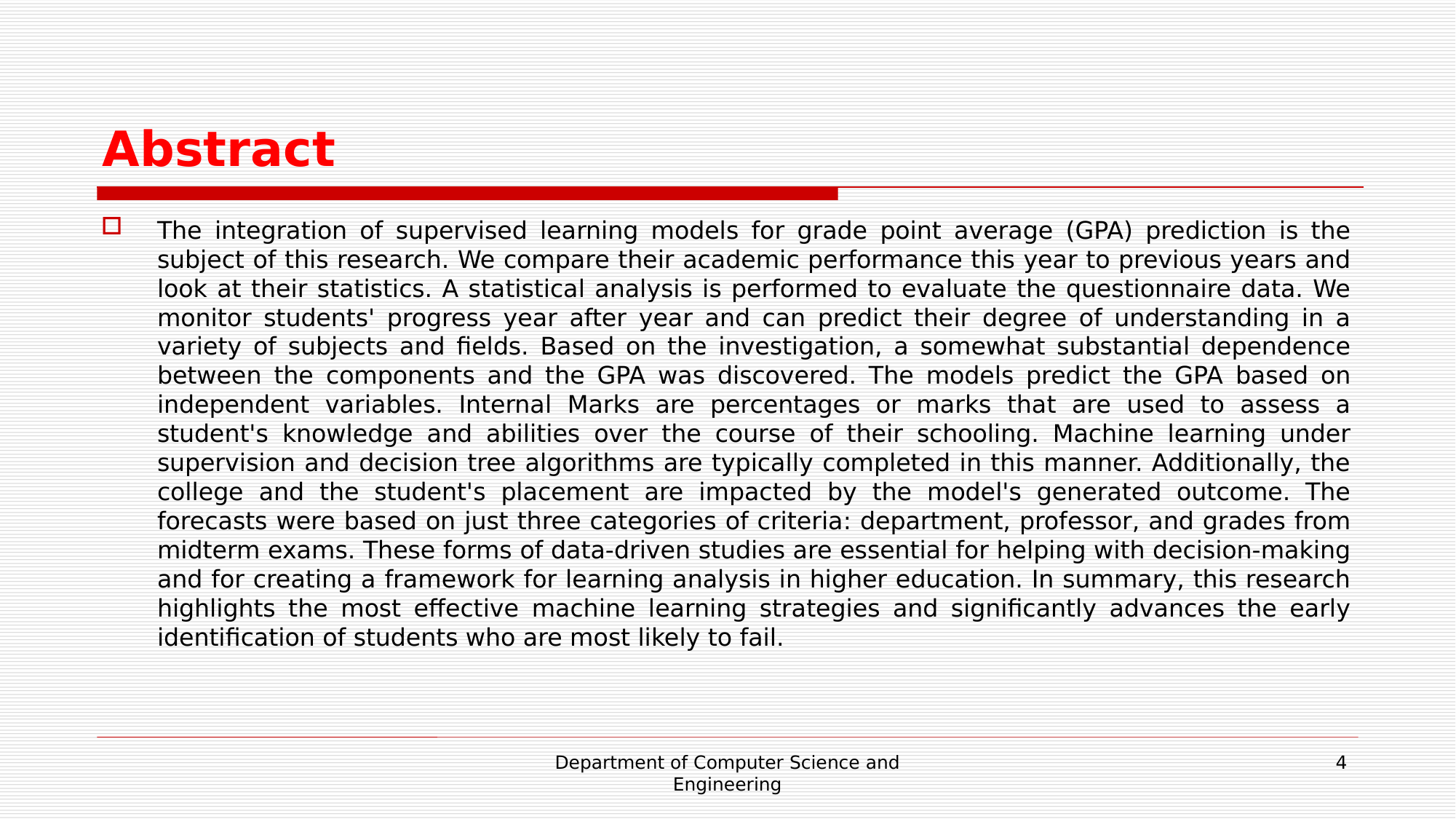

# Abstract
The integration of supervised learning models for grade point average (GPA) prediction is the subject of this research. We compare their academic performance this year to previous years and look at their statistics. A statistical analysis is performed to evaluate the questionnaire data. We monitor students' progress year after year and can predict their degree of understanding in a variety of subjects and fields. Based on the investigation, a somewhat substantial dependence between the components and the GPA was discovered. The models predict the GPA based on independent variables. Internal Marks are percentages or marks that are used to assess a student's knowledge and abilities over the course of their schooling. Machine learning under supervision and decision tree algorithms are typically completed in this manner. Additionally, the college and the student's placement are impacted by the model's generated outcome. The forecasts were based on just three categories of criteria: department, professor, and grades from midterm exams. These forms of data-driven studies are essential for helping with decision-making and for creating a framework for learning analysis in higher education. In summary, this research highlights the most effective machine learning strategies and significantly advances the early identification of students who are most likely to fail.

Department of Computer Science and Engineering
4